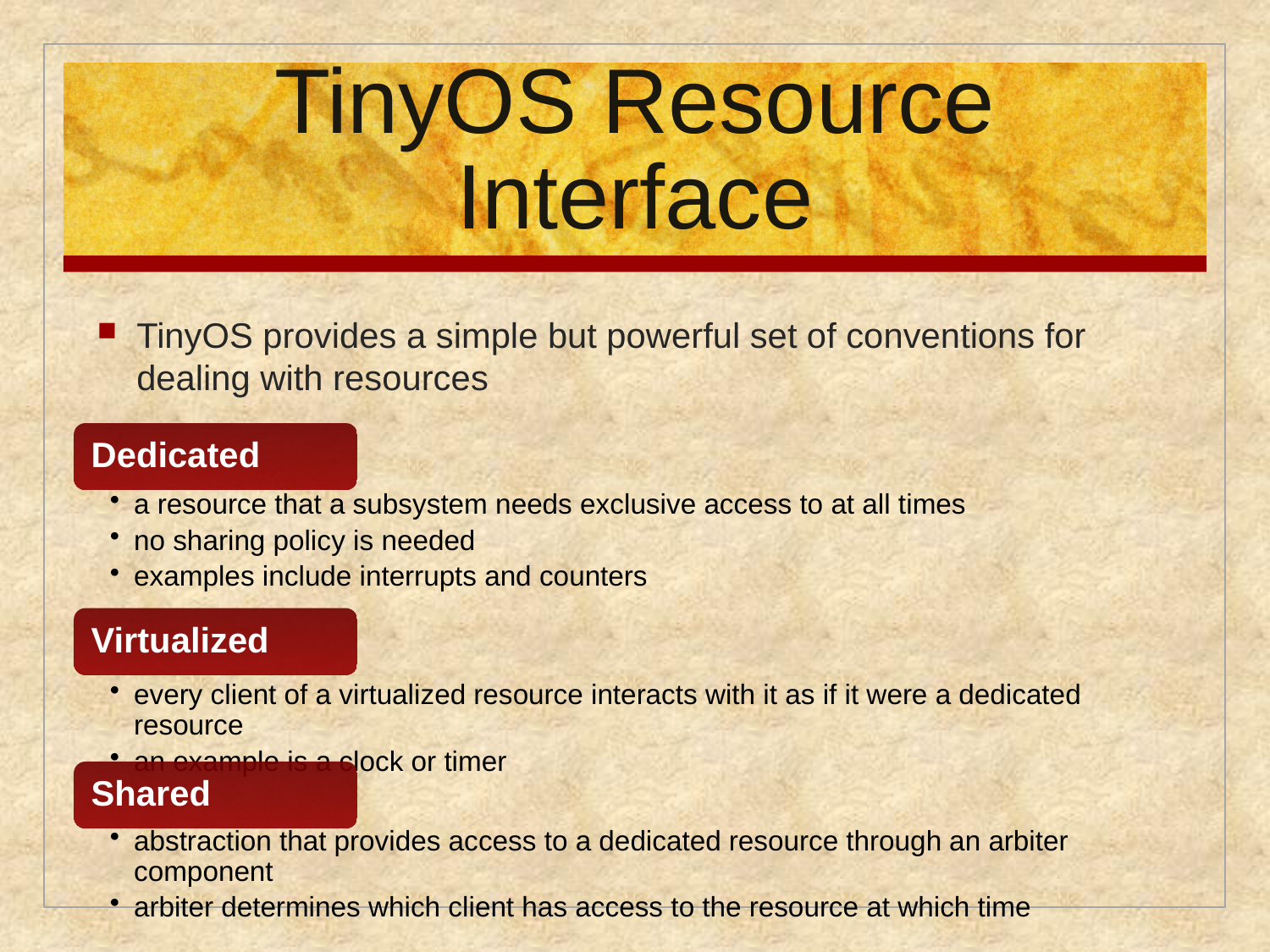

# TinyOS Resource Interface
TinyOS provides a simple but powerful set of conventions for dealing with resources
Dedicated
a resource that a subsystem needs exclusive access to at all times
no sharing policy is needed
examples include interrupts and counters
Virtualized
every client of a virtualized resource interacts with it as if it were a dedicated resource
an example is a clock or timer
Shared
abstraction that provides access to a dedicated resource through an arbiter component
arbiter determines which client has access to the resource at which time